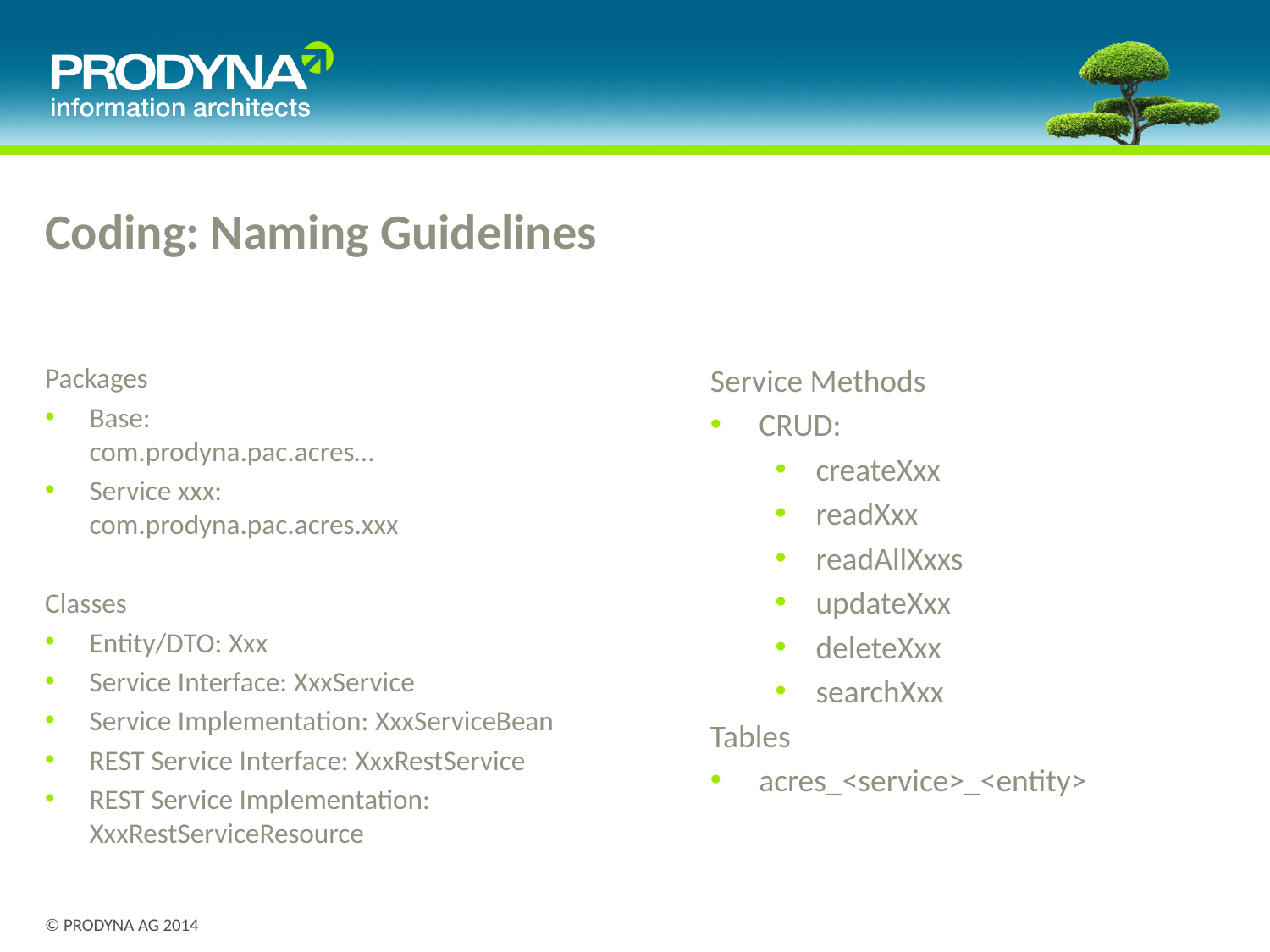

# Coding: Naming Guidelines
Packages
Base:
com.prodyna.pac.acres…
Service xxx:
com.prodyna.pac.acres.xxx

Classes
Entity/DTO: Xxx
Service Interface: XxxService
Service Implementation: XxxServiceBean
REST Service Interface: XxxRestService
REST Service Implementation: XxxRestServiceResource
Service Methods
CRUD:
createXxx
readXxx
readAllXxxs
updateXxx
deleteXxx
searchXxx
Tables
acres_<service>_<entity>